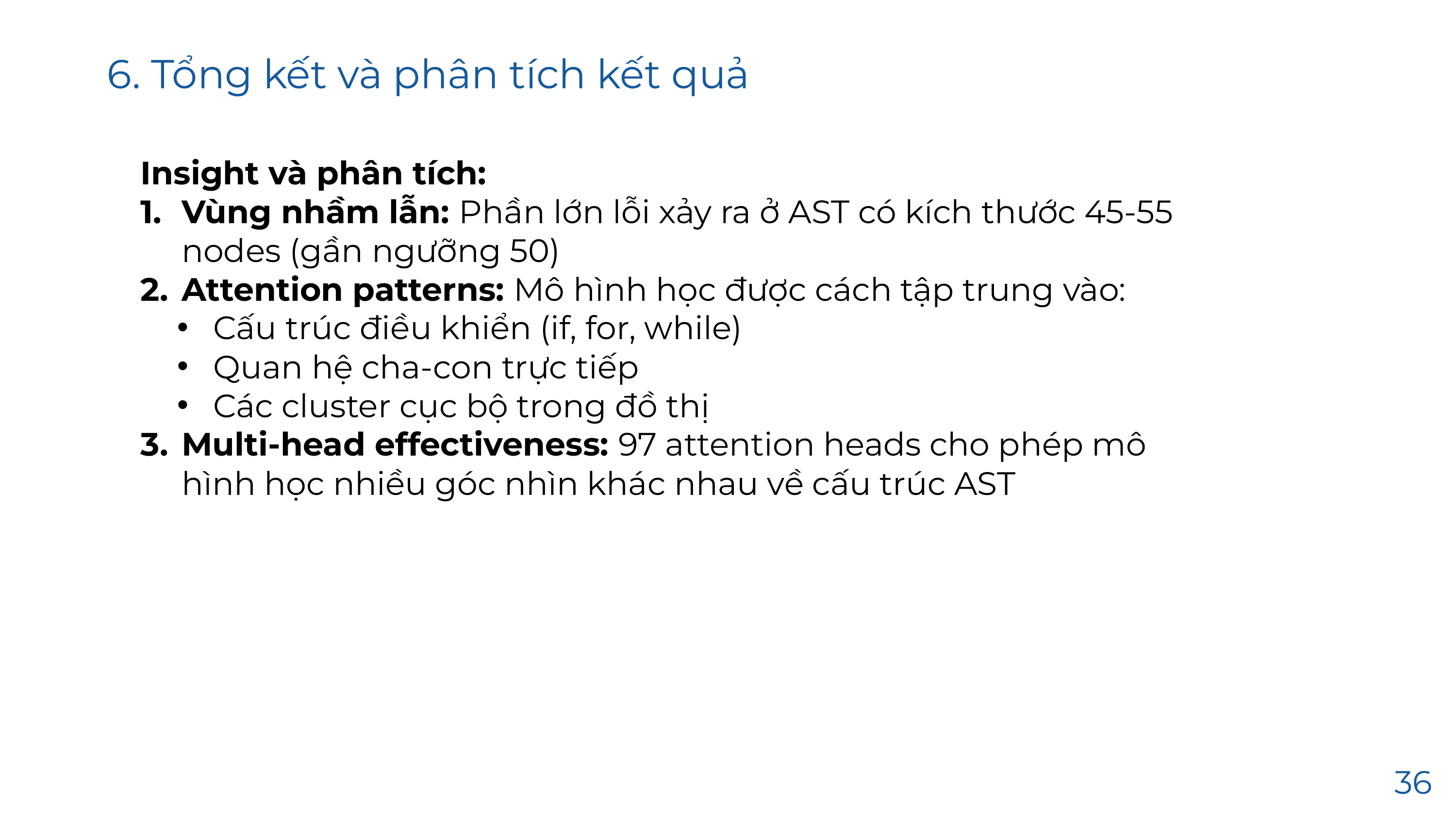

6. Tổng kết và phân tích kết quả
Insight và phân tích:
Vùng nhầm lẫn: Phần lớn lỗi xảy ra ở AST có kích thước 45-55 nodes (gần ngưỡng 50)
Attention patterns: Mô hình học được cách tập trung vào:
Cấu trúc điều khiển (if, for, while)
Quan hệ cha-con trực tiếp
Các cluster cục bộ trong đồ thị
Multi-head effectiveness: 97 attention heads cho phép mô hình học nhiều góc nhìn khác nhau về cấu trúc AST
36